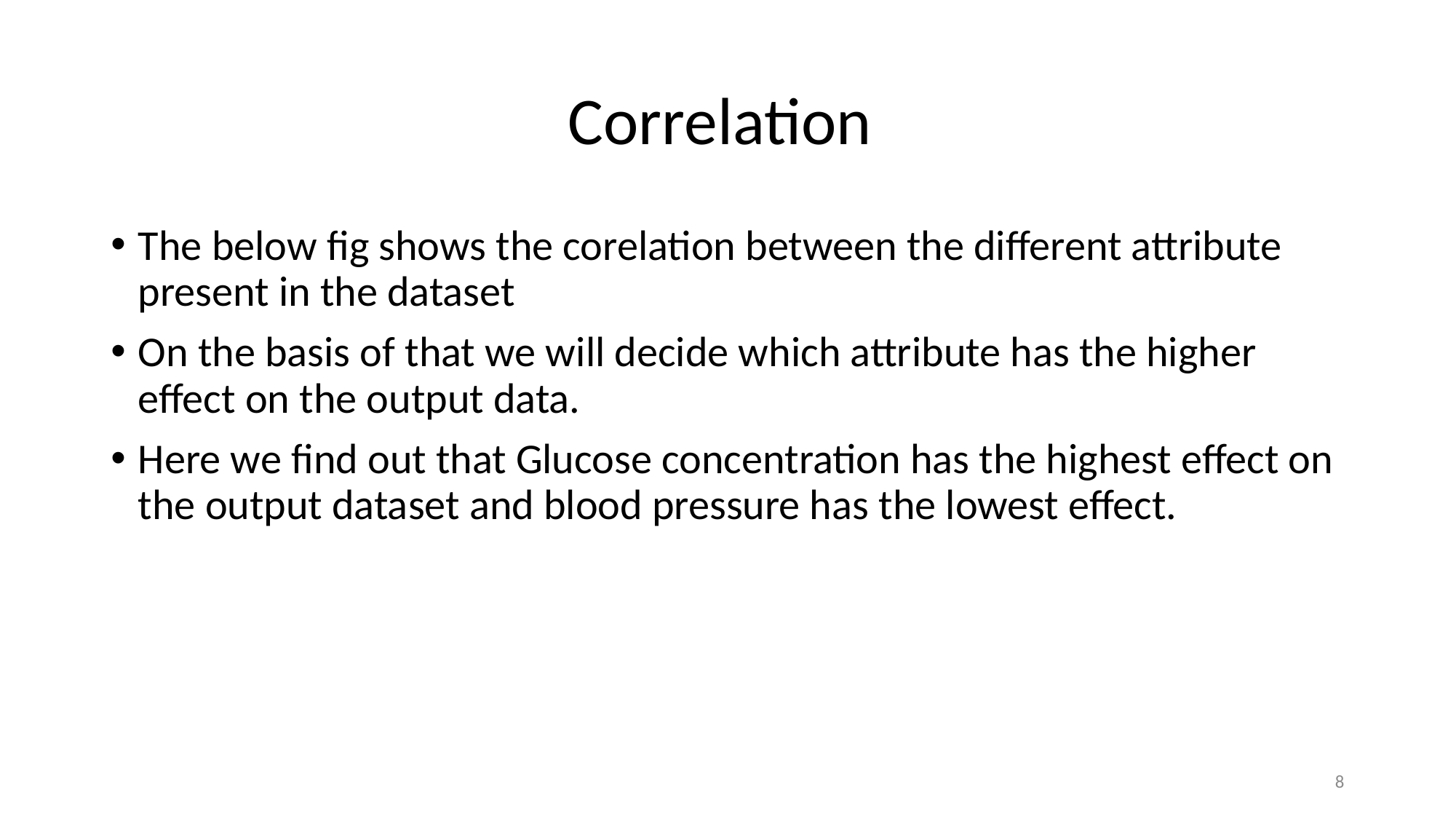

# Correlation
The below fig shows the corelation between the different attribute present in the dataset
On the basis of that we will decide which attribute has the higher effect on the output data.
Here we find out that Glucose concentration has the highest effect on the output dataset and blood pressure has the lowest effect.
8